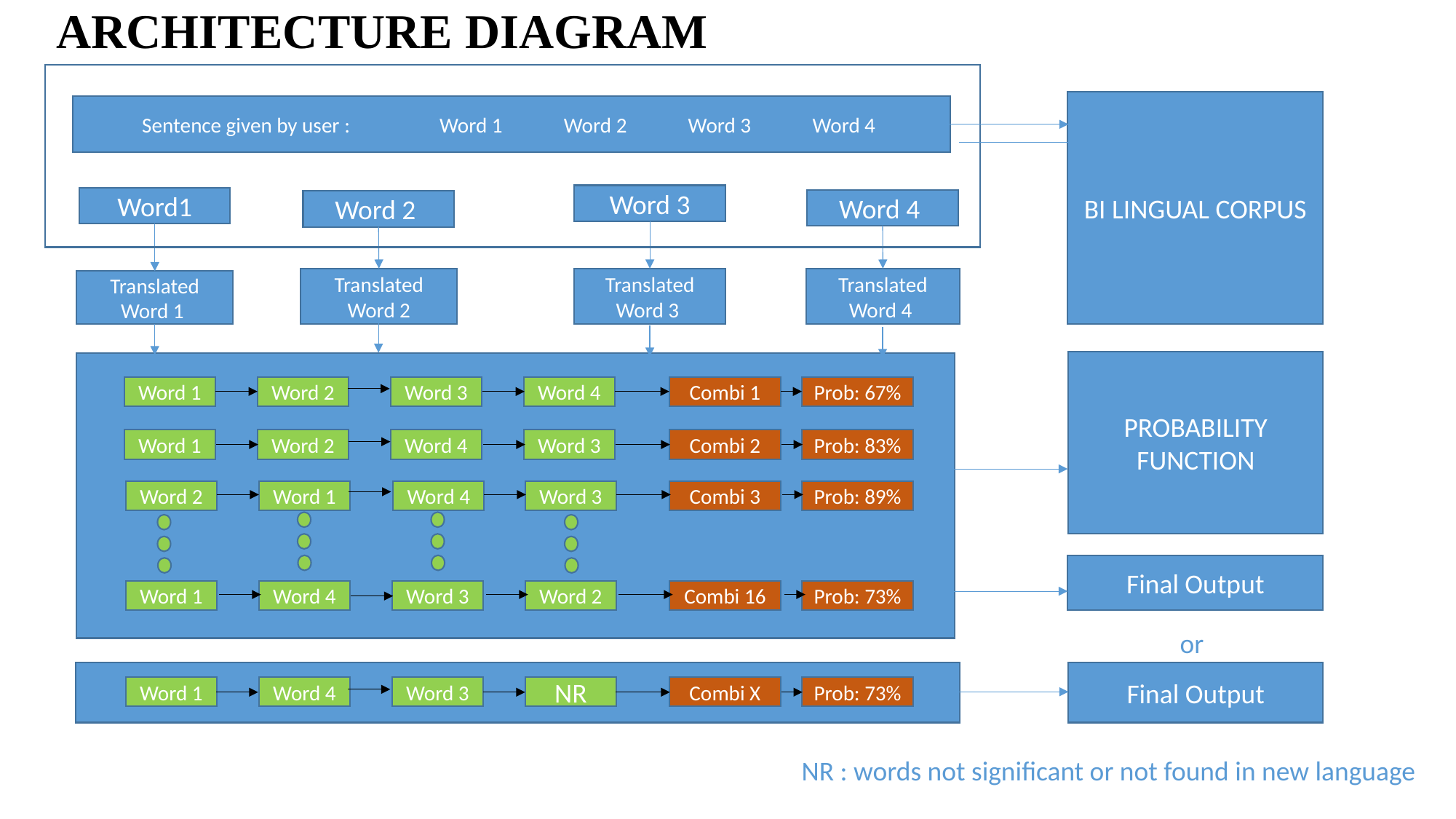

# ARCHITECTURE DIAGRAM

BI LINGUAL CORPUS
Sentence given by user :                   Word 1             Word 2             Word 3             Word 4
Word 3
Word1
Word 4
Word 2
Translated Word 2
Translated Word 3
Translated Word 4
Translated Word 1
PROBABILITY FUNCTION

Word 1
Word 3
Word 4
Combi 1
Prob: 67%
Word 2
Combi 2
Prob: 83%
Word 1
Word 3
Word 2
Word 4
Word 2
Word 3
Combi 3
Prob: 89%
Word 1
Word 4

Final Output

Word 1
Word 2
Combi 16
Prob: 73%
Word 4
Word 3
or

Final Output
Word 1
NR
Combi X
Prob: 73%
Word 4
Word 3
NR : words not significant or not found in new language